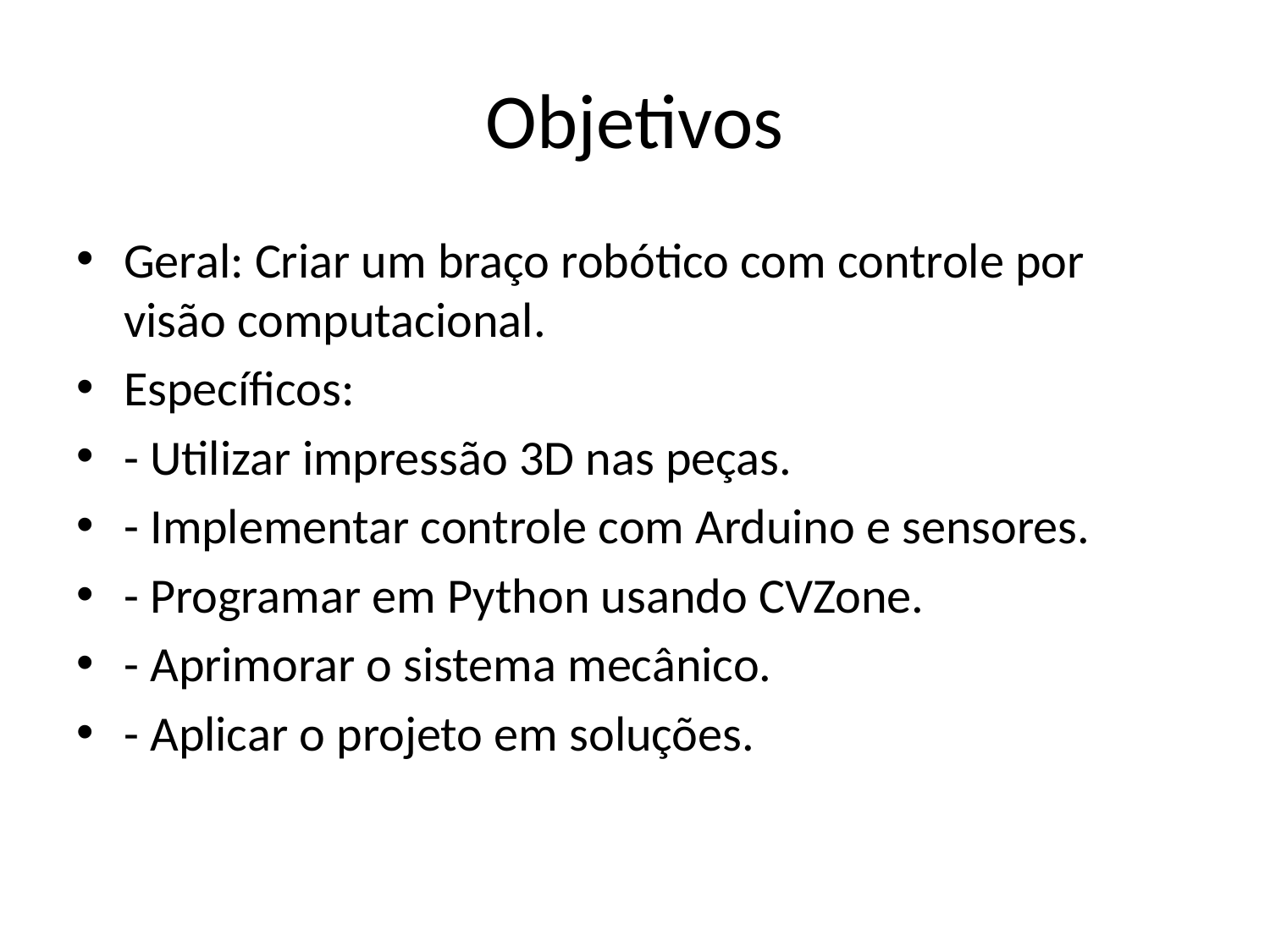

# Objetivos
Geral: Criar um braço robótico com controle por visão computacional.
Específicos:
- Utilizar impressão 3D nas peças.
- Implementar controle com Arduino e sensores.
- Programar em Python usando CVZone.
- Aprimorar o sistema mecânico.
- Aplicar o projeto em soluções.